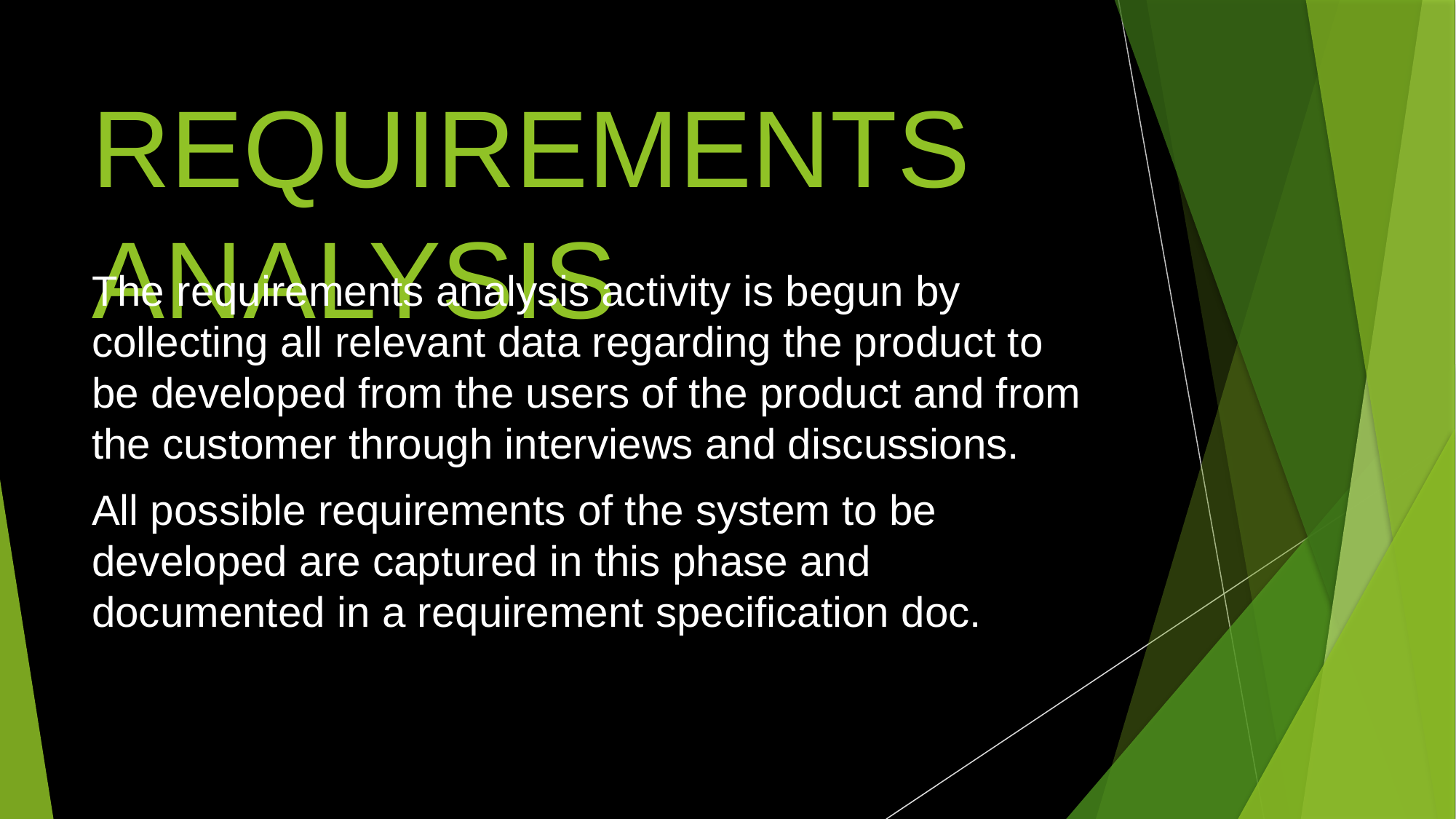

# REQUIREMENTS ANALYSIS
The requirements analysis activity is begun by collecting all relevant data regarding the product to be developed from the users of the product and from the customer through interviews and discussions.
All possible requirements of the system to be developed are captured in this phase and documented in a requirement specification doc.